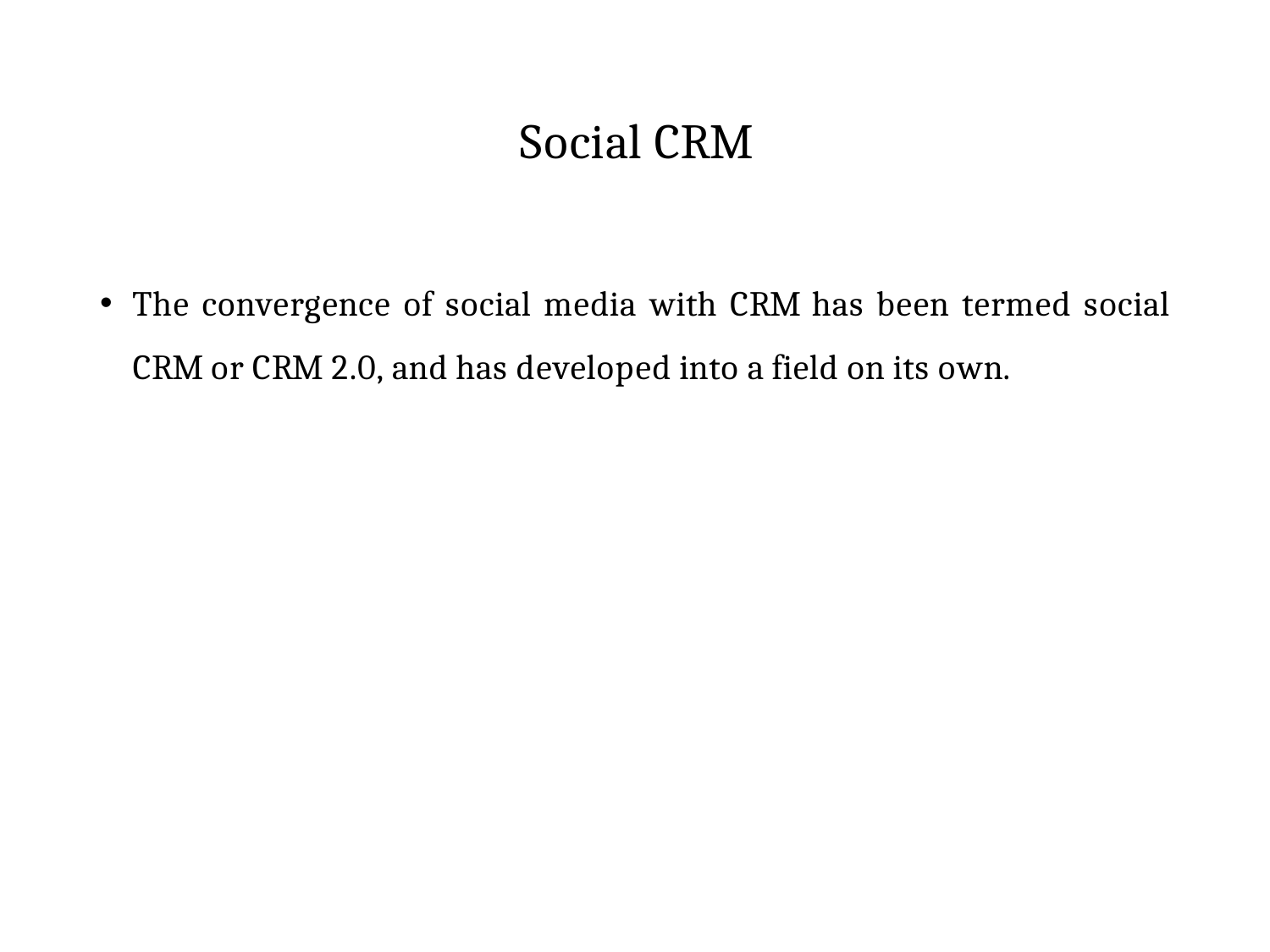

# Social CRM
The convergence of social media with CRM has been termed social CRM or CRM 2.0, and has developed into a field on its own.